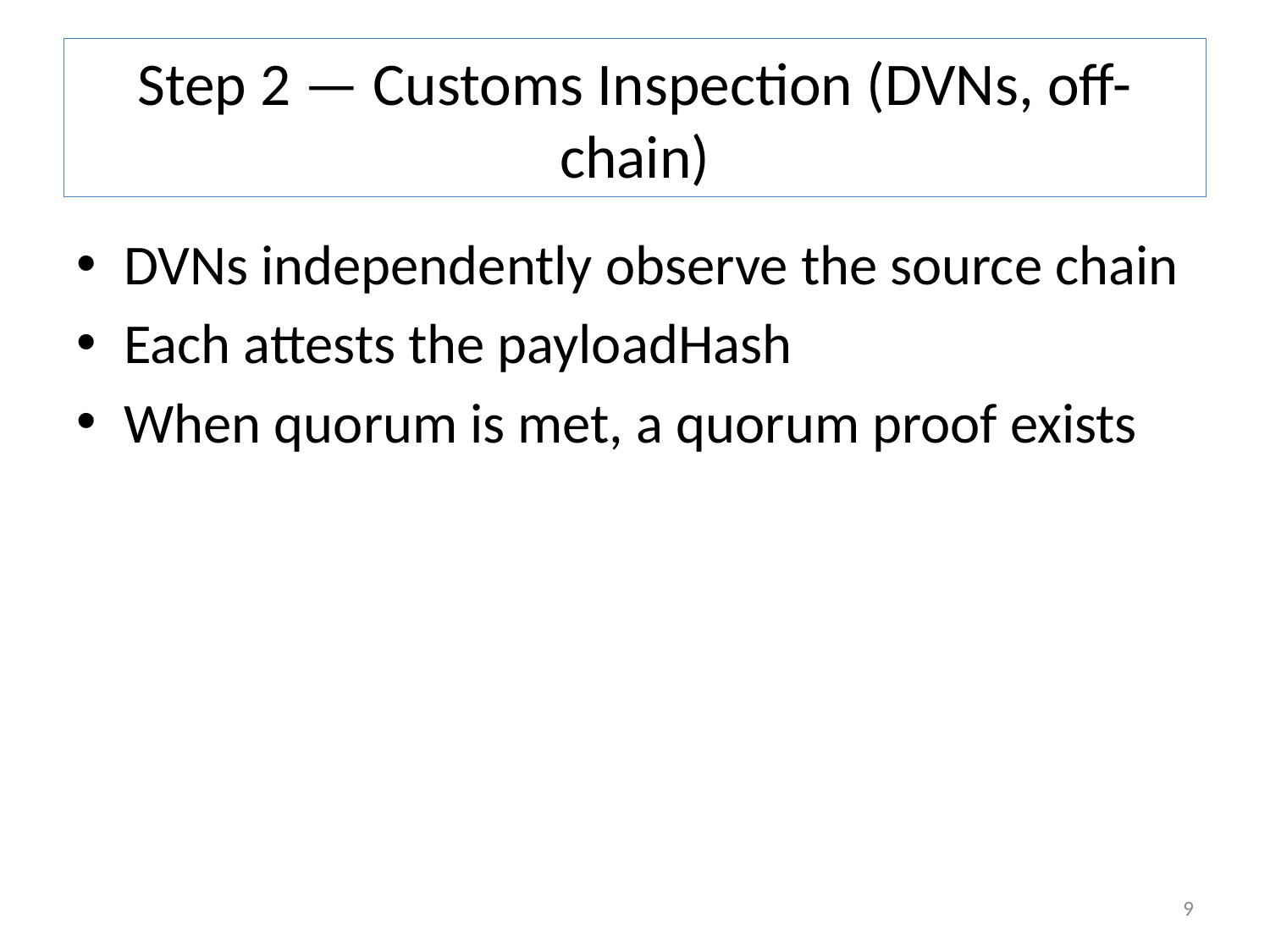

# Step 2 — Customs Inspection (DVNs, off-chain)
DVNs independently observe the source chain
Each attests the payloadHash
When quorum is met, a quorum proof exists
9